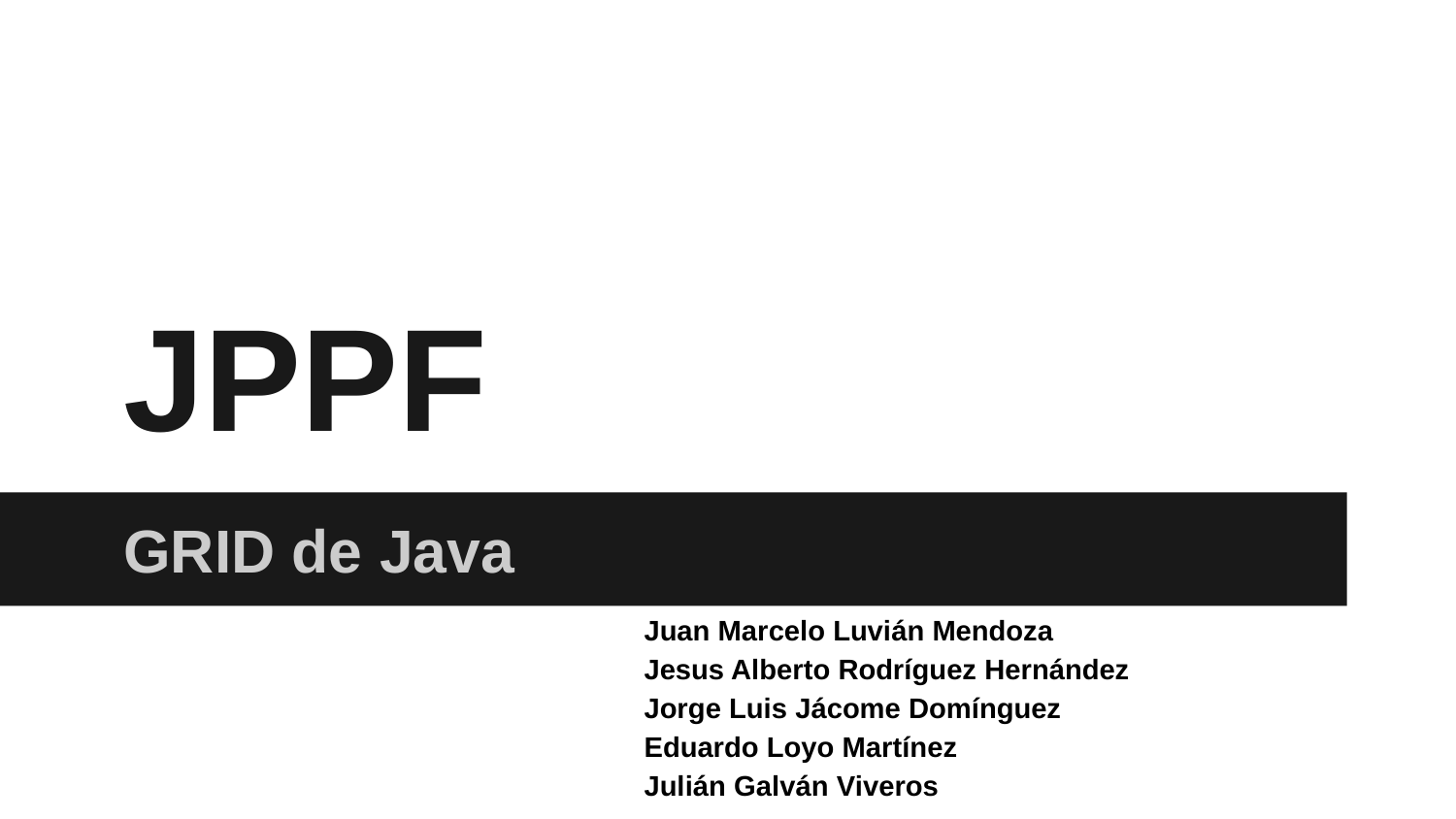

# JPPF
GRID de Java
Juan Marcelo Luvián Mendoza
Jesus Alberto Rodríguez Hernández
Jorge Luis Jácome Domínguez
Eduardo Loyo Martínez
Julián Galván Viveros